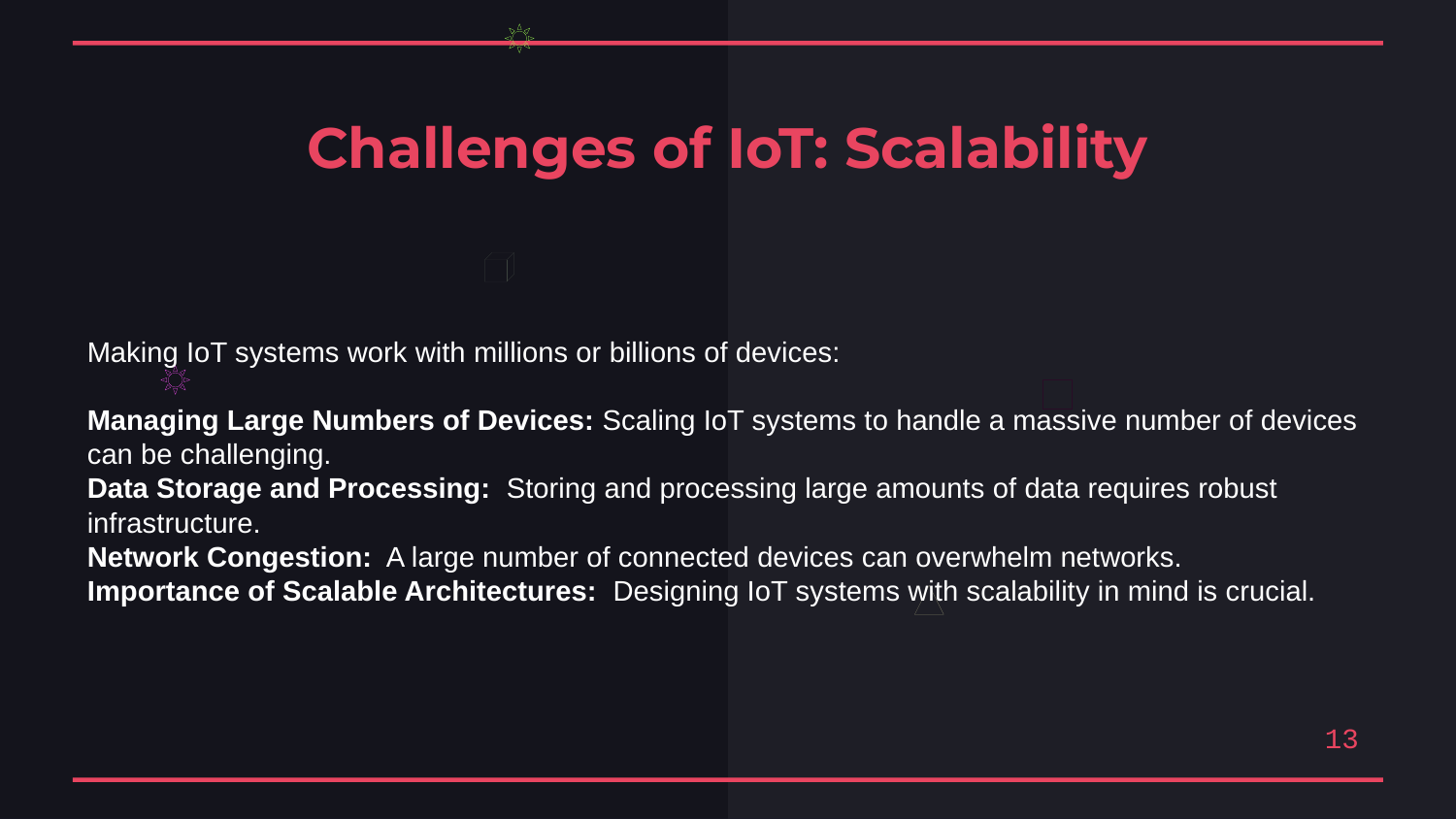

Challenges of IoT: Scalability

Making IoT systems work with millions or billions of devices:

Managing Large Numbers of Devices: Scaling IoT systems to handle a massive number of devices can be challenging.
Data Storage and Processing:  Storing and processing large amounts of data requires robust infrastructure.
Network Congestion:  A large number of connected devices can overwhelm networks.
Importance of Scalable Architectures:  Designing IoT systems with scalability in mind is crucial.

13